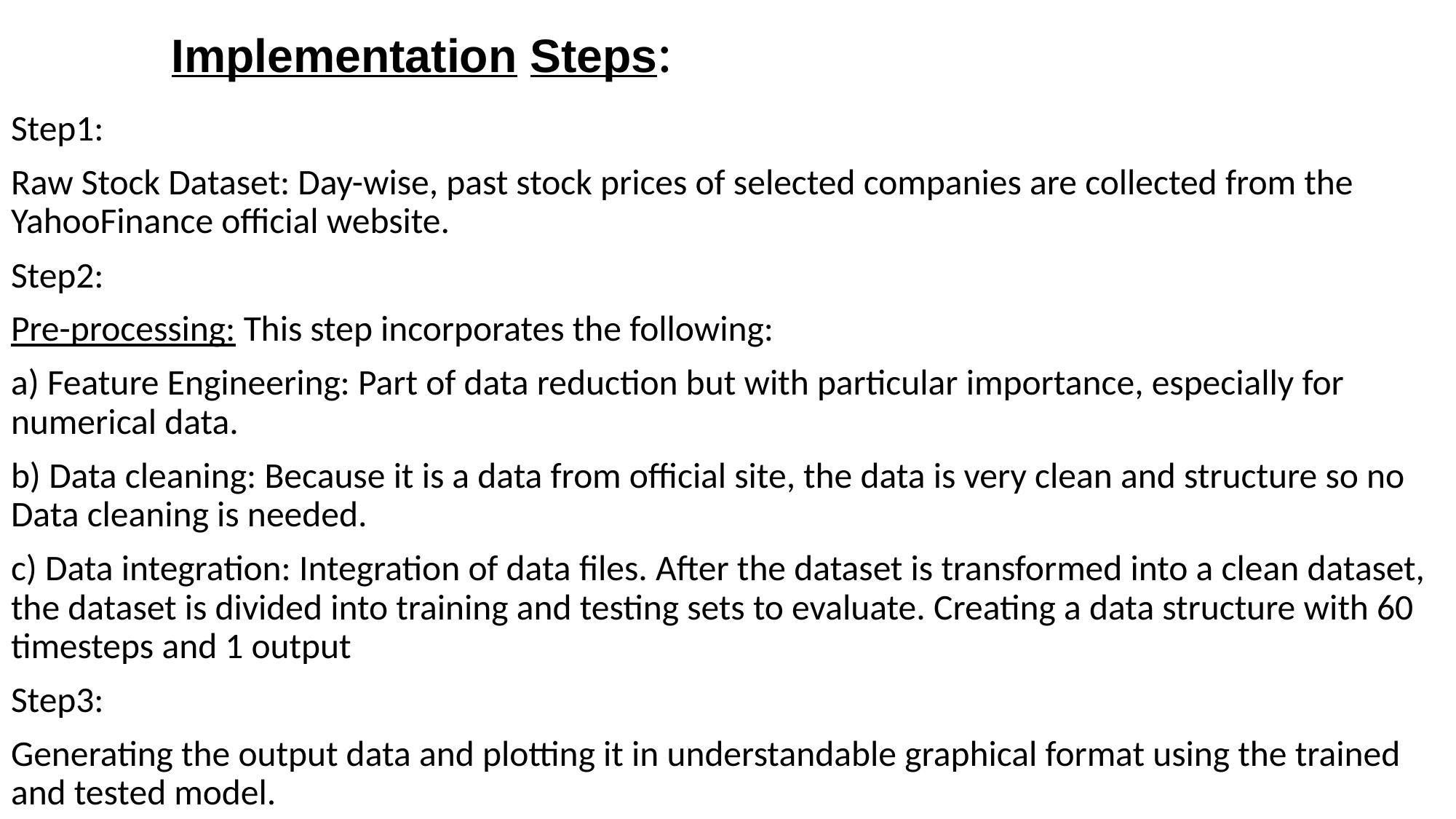

# Implementation Steps:
Step1:
Raw Stock Dataset: Day-wise, past stock prices of selected companies are collected from the YahooFinance official website.
Step2:
Pre-processing: This step incorporates the following:
a) Feature Engineering: Part of data reduction but with particular importance, especially for numerical data.
b) Data cleaning: Because it is a data from official site, the data is very clean and structure so no Data cleaning is needed.
c) Data integration: Integration of data files. After the dataset is transformed into a clean dataset, the dataset is divided into training and testing sets to evaluate. Creating a data structure with 60 timesteps and 1 output
Step3:
Generating the output data and plotting it in understandable graphical format using the trained and tested model.